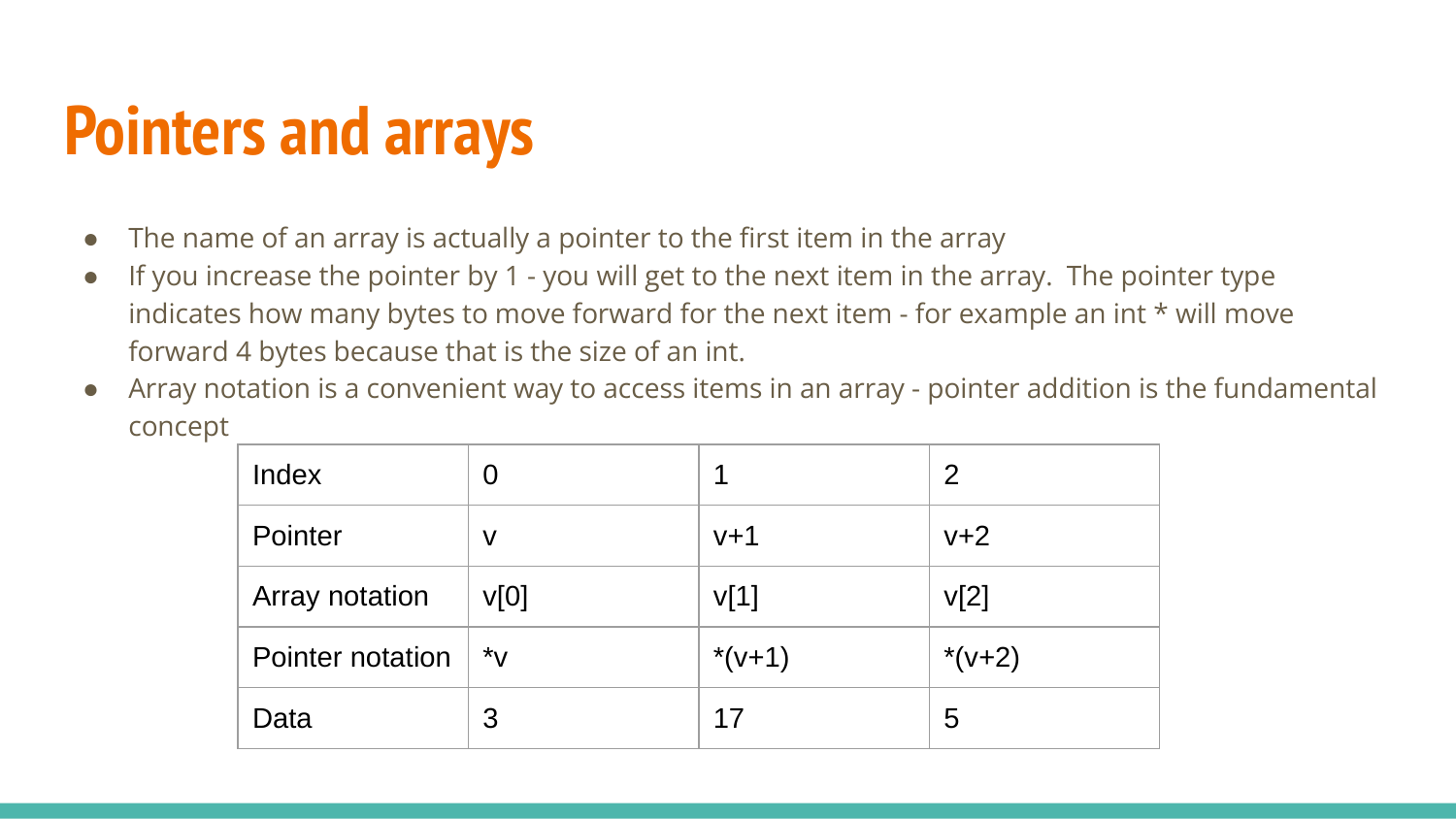

# Pointers and arrays
The name of an array is actually a pointer to the first item in the array
If you increase the pointer by 1 - you will get to the next item in the array.  The pointer type indicates how many bytes to move forward for the next item - for example an int * will move forward 4 bytes because that is the size of an int.
Array notation is a convenient way to access items in an array - pointer addition is the fundamental concept
| Index | 0 | 1 | 2 |
| --- | --- | --- | --- |
| Pointer | v | v+1 | v+2 |
| Array notation | v[0] | v[1] | v[2] |
| Pointer notation | \*v | \*(v+1) | \*(v+2) |
| Data | 3 | 17 | 5 |